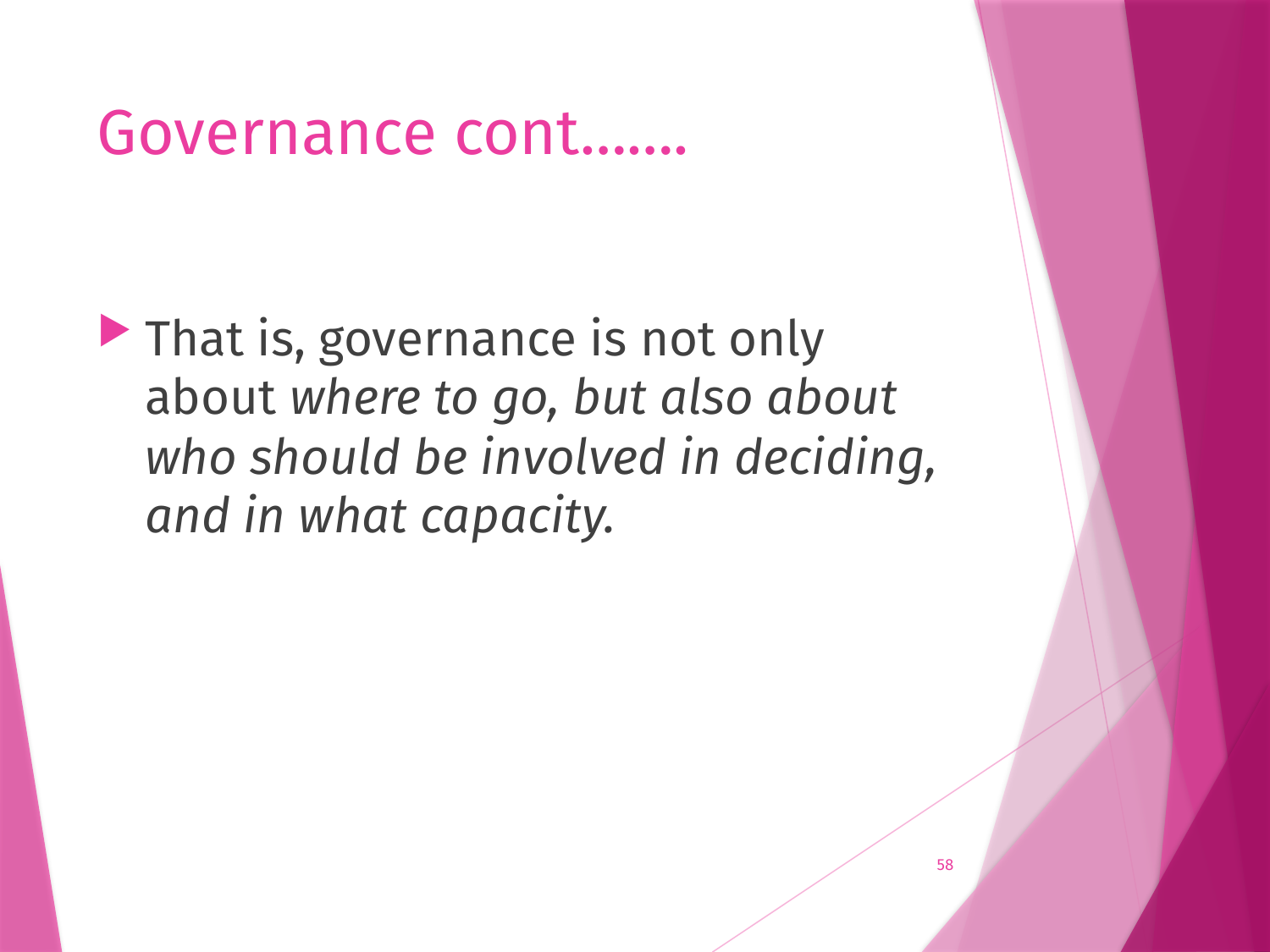

# Governance cont…….
That is, governance is not only about where to go, but also about who should be involved in deciding, and in what capacity.
58